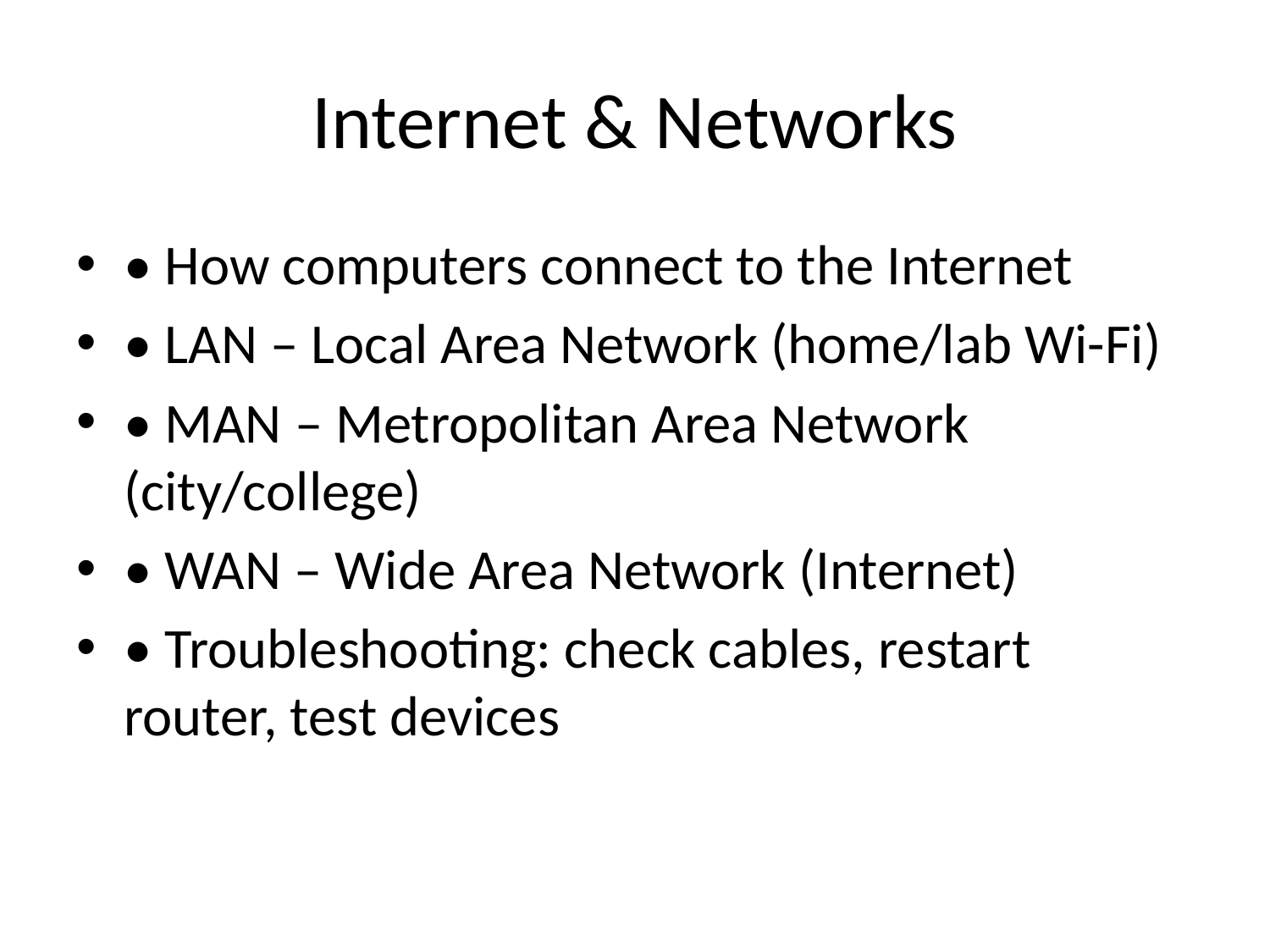

# Internet & Networks
• How computers connect to the Internet
• LAN – Local Area Network (home/lab Wi-Fi)
• MAN – Metropolitan Area Network (city/college)
• WAN – Wide Area Network (Internet)
• Troubleshooting: check cables, restart router, test devices